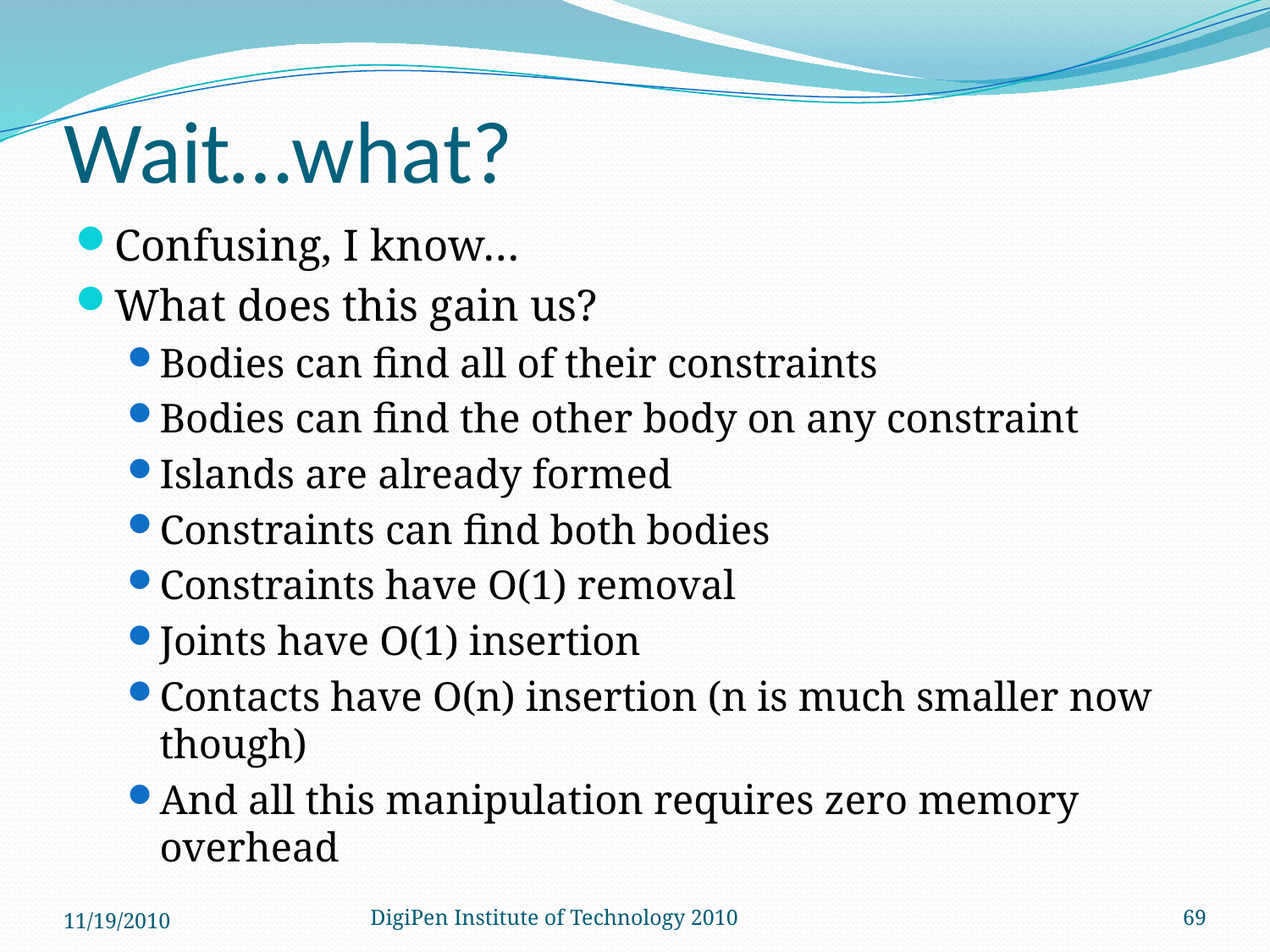

# Wait…what?
Confusing, I know…
What does this gain us?
Bodies can find all of their constraints
Bodies can find the other body on any constraint
Islands are already formed
Constraints can find both bodies
Constraints have O(1) removal
Joints have O(1) insertion
Contacts have O(n) insertion (n is much smaller now though)
And all this manipulation requires zero memory overhead
11/19/2010
DigiPen Institute of Technology 2010
69